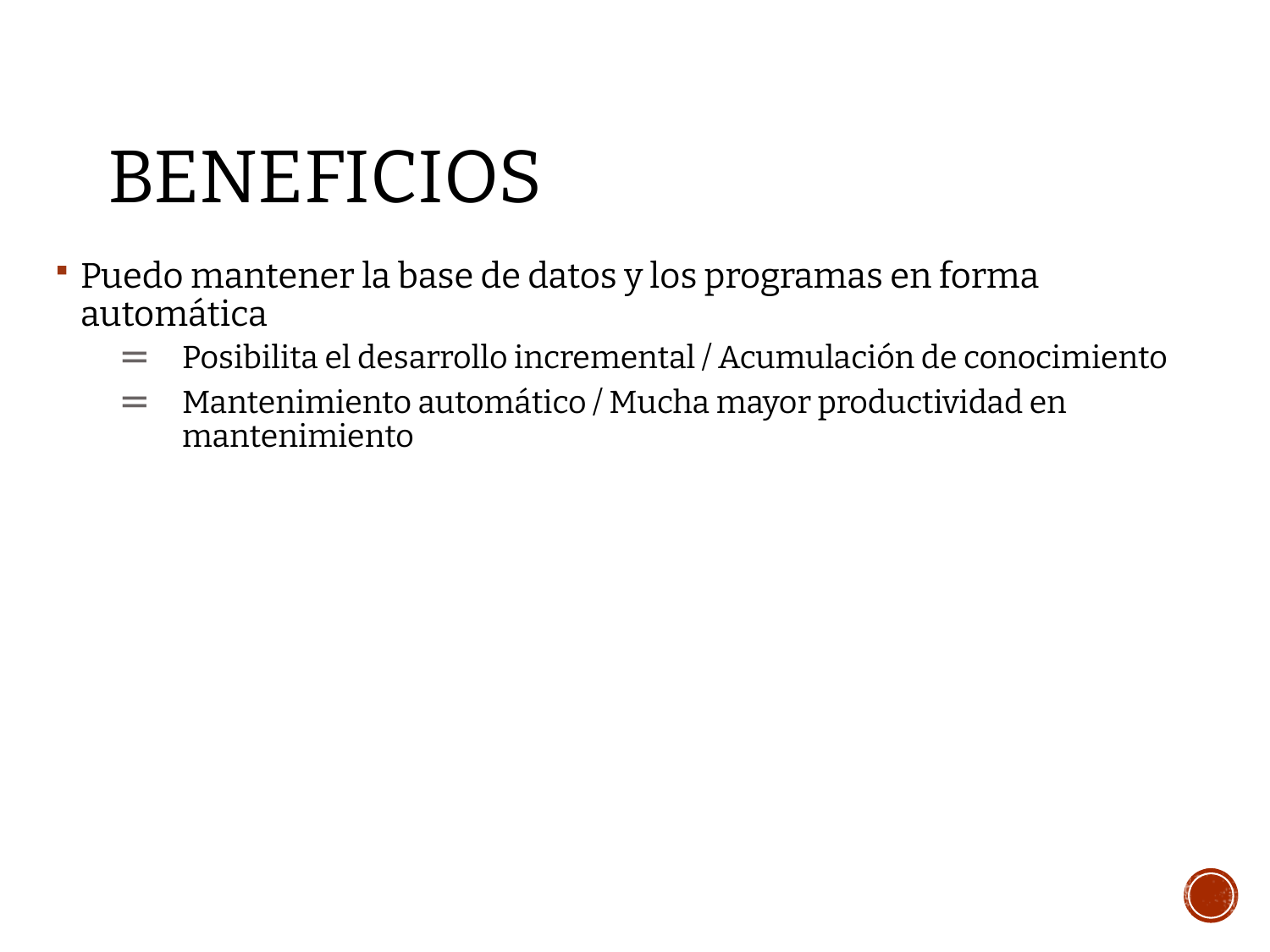

# Beneficios
Puedo mantener la base de datos y los programas en forma automática
Posibilita el desarrollo incremental / Acumulación de conocimiento
Mantenimiento automático / Mucha mayor productividad en mantenimiento